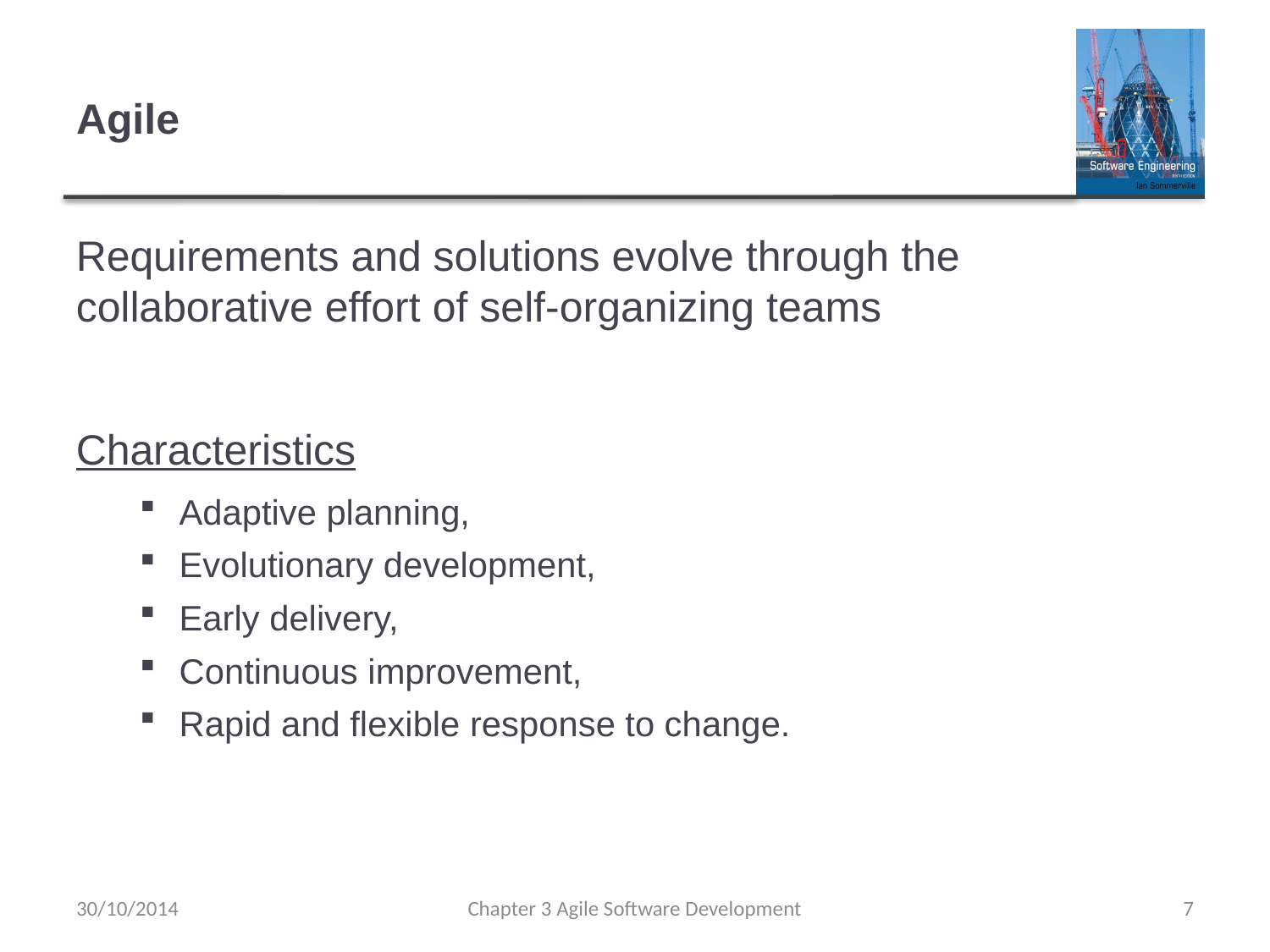

# Agile
Requirements and solutions evolve through the collaborative effort of self-organizing teams

Characteristics
Adaptive planning,
Evolutionary development,
Early delivery,
Continuous improvement,
Rapid and flexible response to change.

30/10/2014
Chapter 3 Agile Software Development
7